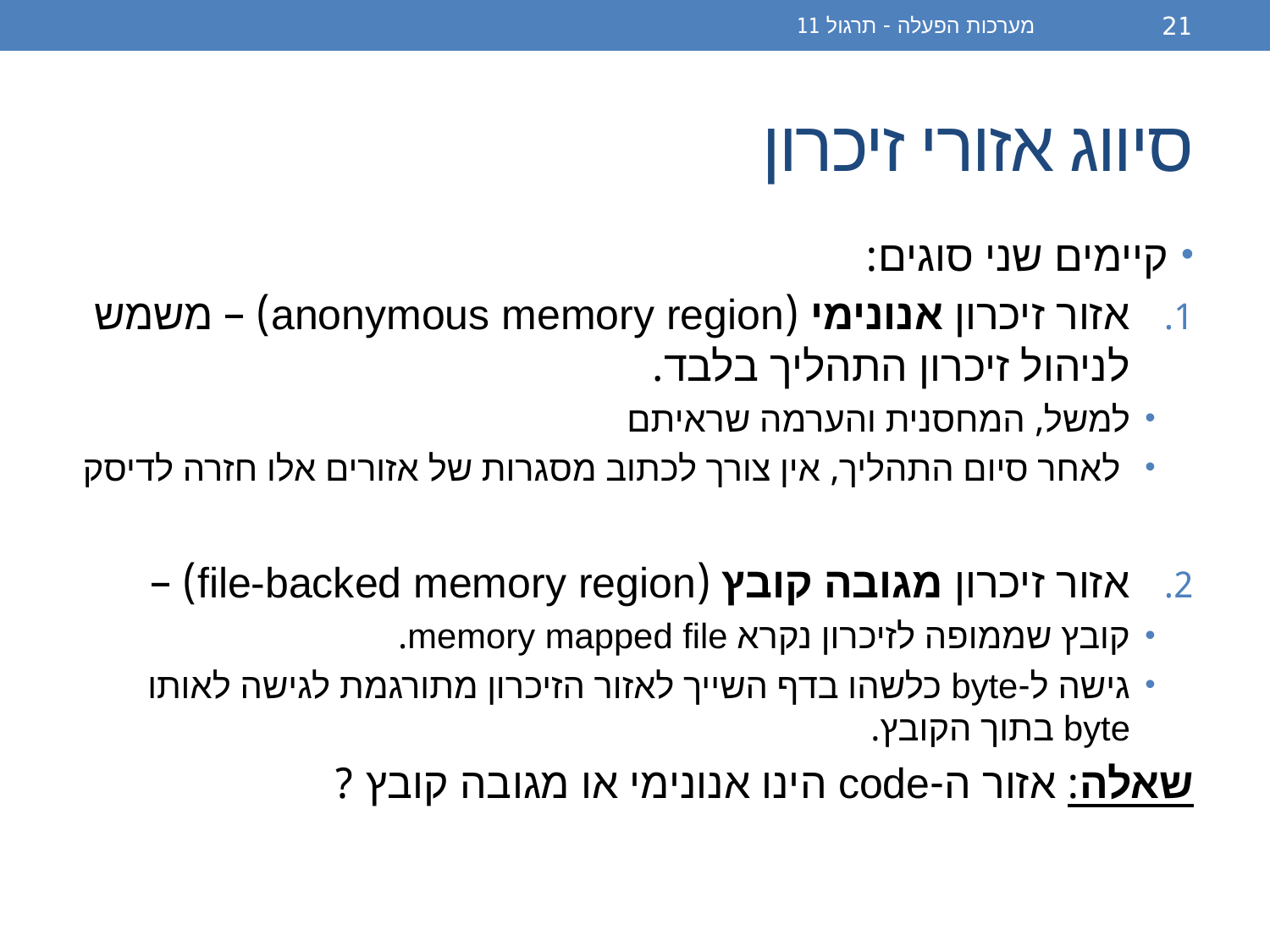

מערכות הפעלה - תרגול 11
21
# סיווג אזורי זיכרון
קיימים שני סוגים:
אזור זיכרון אנונימי (anonymous memory region) – משמש לניהול זיכרון התהליך בלבד.
למשל, המחסנית והערמה שראיתם
 לאחר סיום התהליך, אין צורך לכתוב מסגרות של אזורים אלו חזרה לדיסק

אזור זיכרון מגובה קובץ (file-backed memory region) –
קובץ שממופה לזיכרון נקרא memory mapped file.
גישה ל-byte כלשהו בדף השייך לאזור הזיכרון מתורגמת לגישה לאותו byte בתוך הקובץ.
שאלה: אזור ה-code הינו אנונימי או מגובה קובץ ?